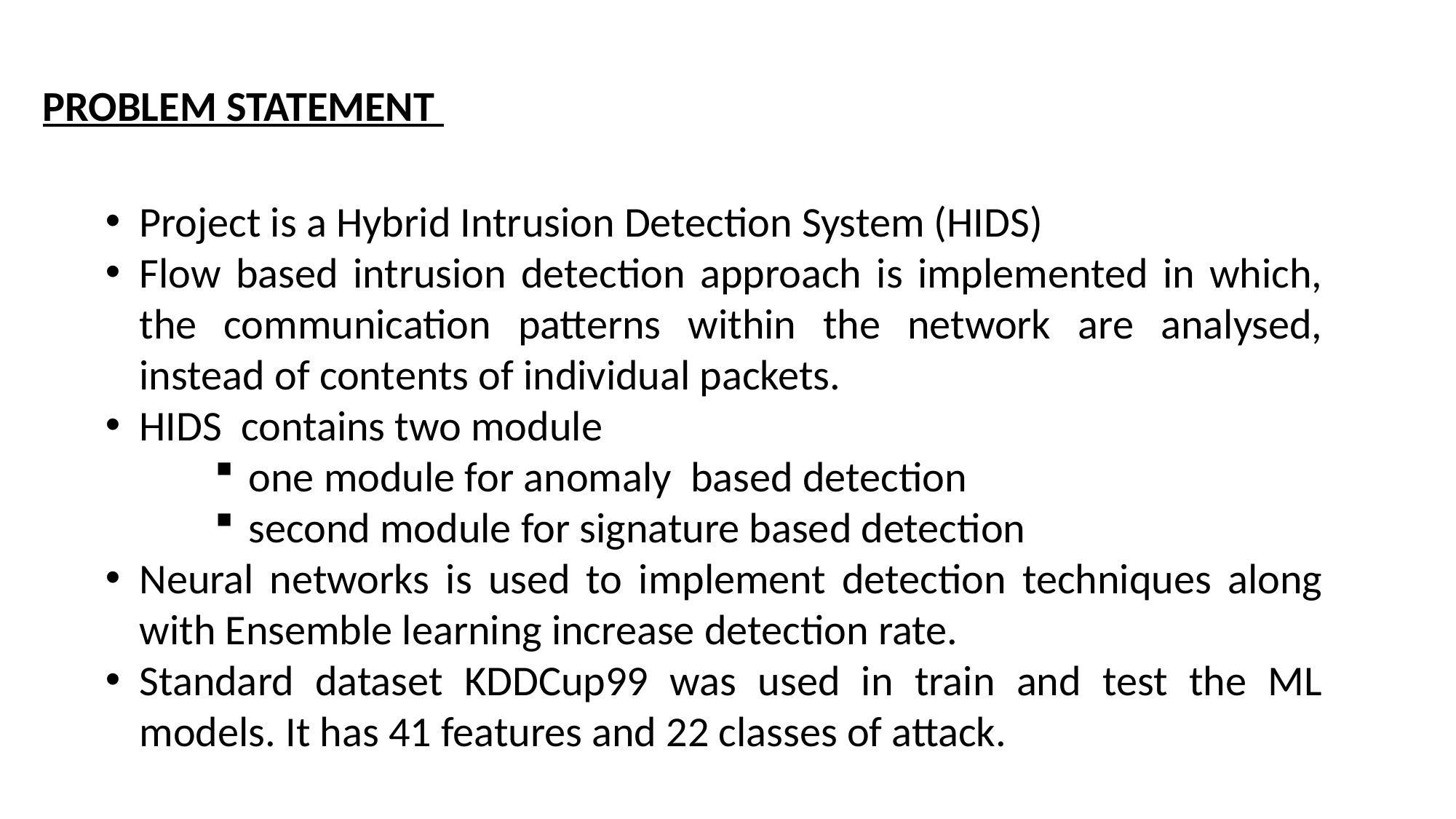

PROBLEM STATEMENT
Project is a Hybrid Intrusion Detection System (HIDS)
Flow based intrusion detection approach is implemented in which, the communication patterns within the network are analysed, instead of contents of individual packets.
HIDS  contains two module
one module for anomaly  based detection
second module for signature based detection
Neural networks is used to implement detection techniques along with Ensemble learning increase detection rate.
Standard dataset KDDCup99 was used in train and test the ML models. It has 41 features and 22 classes of attack.